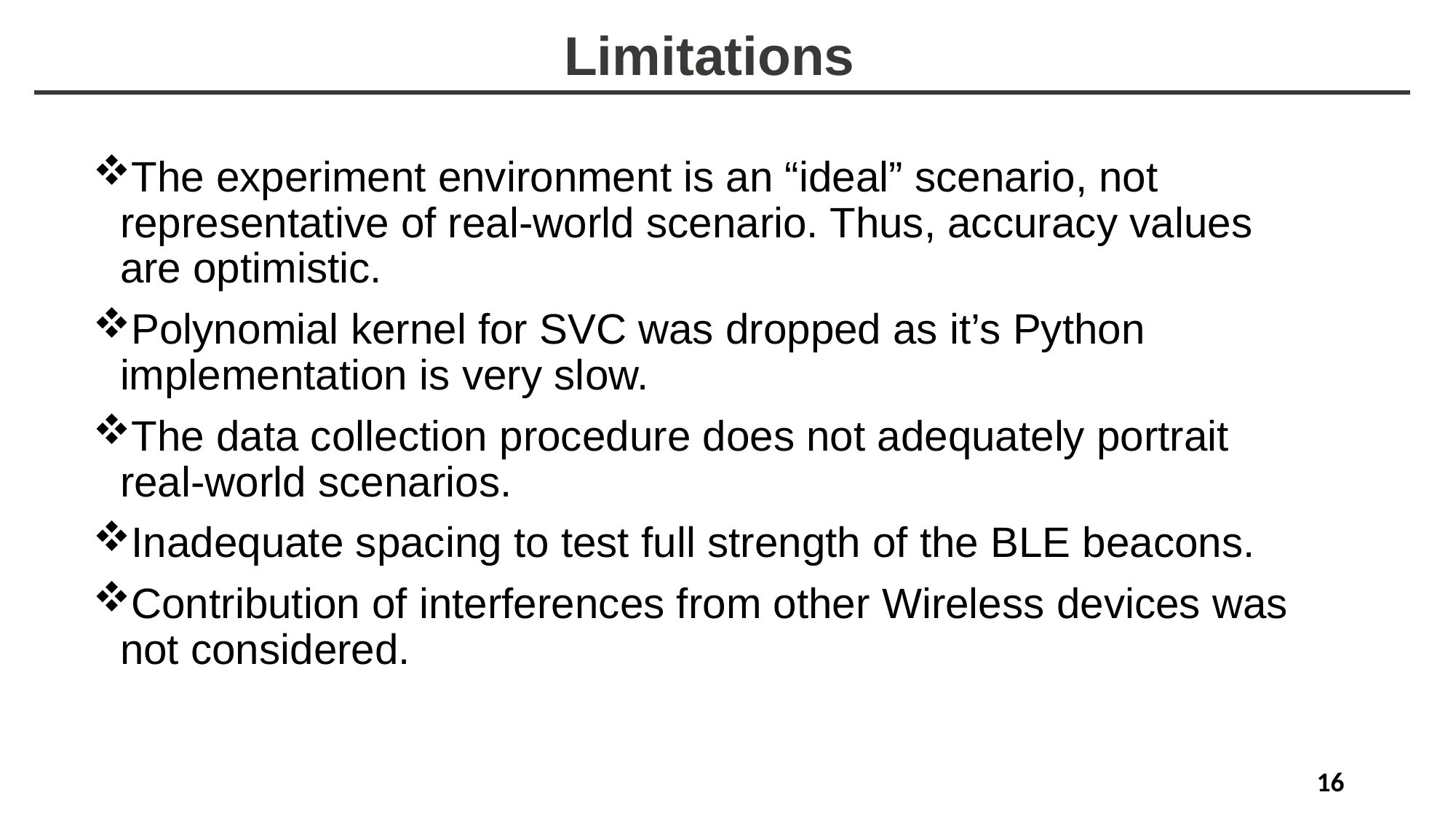

Limitations
The experiment environment is an “ideal” scenario, not representative of real-world scenario. Thus, accuracy values are optimistic.
Polynomial kernel for SVC was dropped as it’s Python implementation is very slow.
The data collection procedure does not adequately portrait real-world scenarios.
Inadequate spacing to test full strength of the BLE beacons.
Contribution of interferences from other Wireless devices was not considered.
16